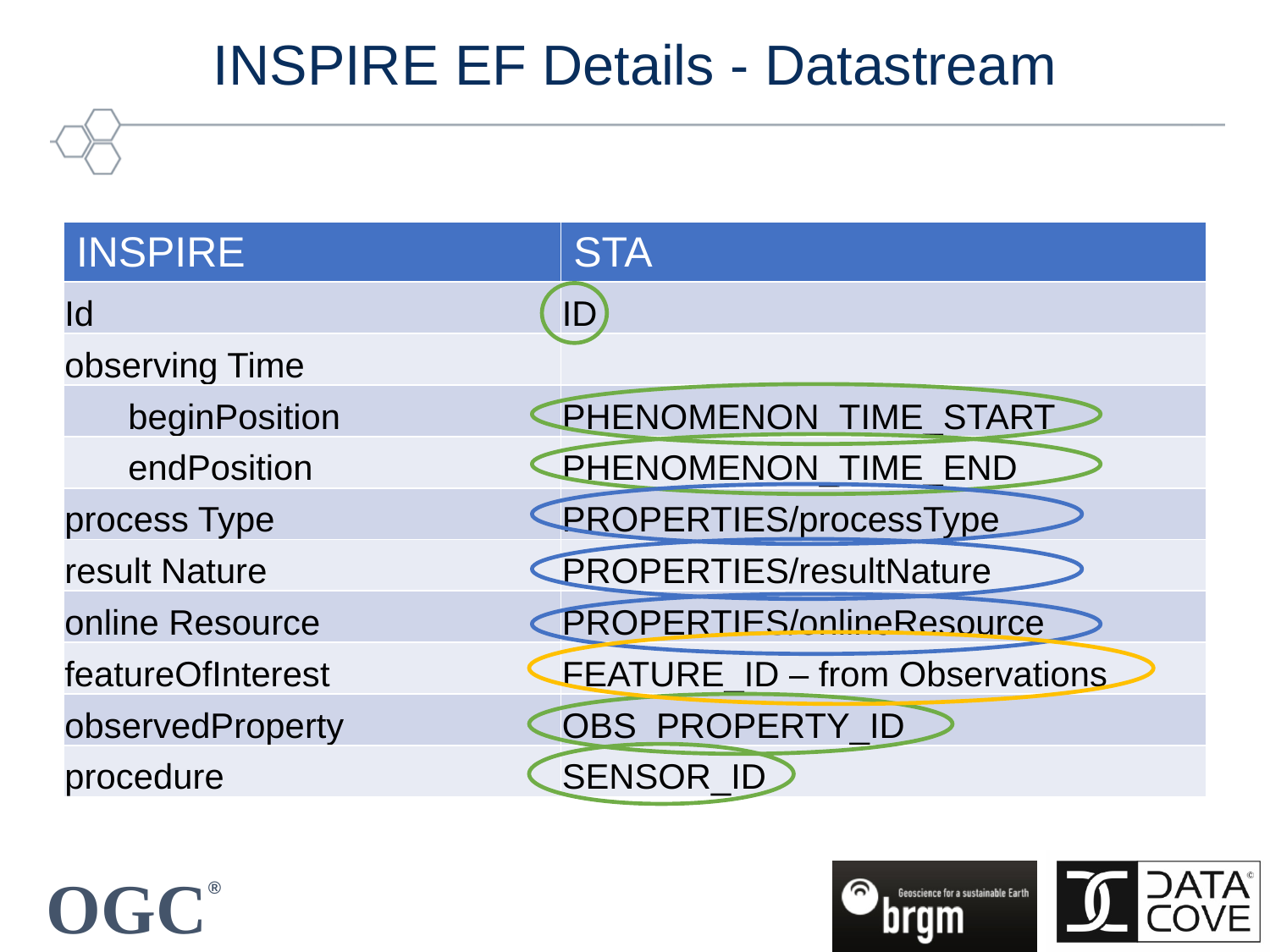

# INSPIRE EF Details - Datastream
| INSPIRE | STA |
| --- | --- |
| Id | ID |
| observing Time |  |
| beginPosition | PHENOMENON\_TIME\_START |
| endPosition | PHENOMENON\_TIME\_END |
| process Type | PROPERTIES/processType |
| result Nature | PROPERTIES/resultNature |
| online Resource | PROPERTIES/onlineResource |
| featureOfInterest | FEATURE\_ID – from Observations |
| observedProperty | OBS\_PROPERTY\_ID |
| procedure | SENSOR\_ID |